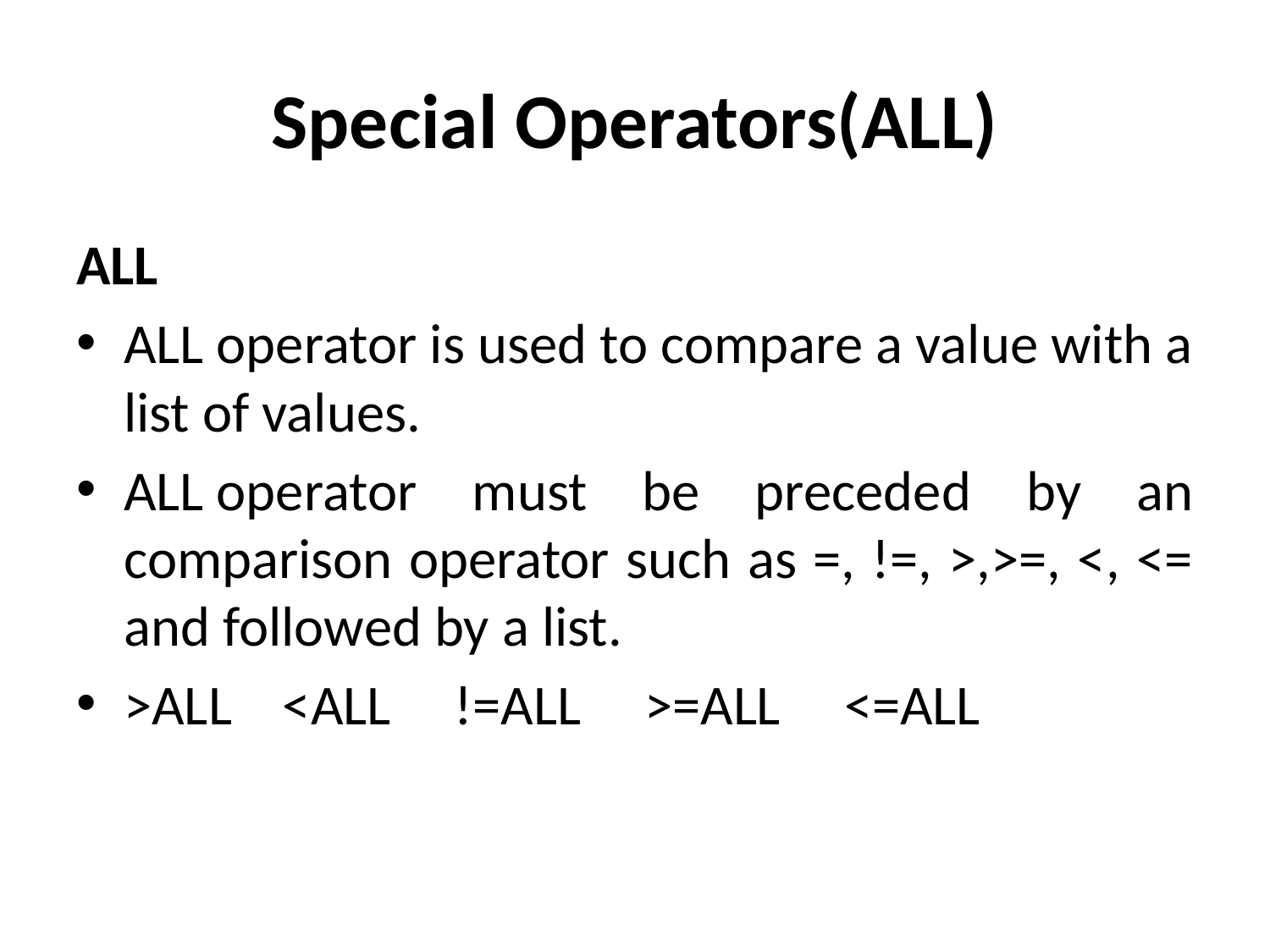

# Special Operators(ALL)
ALL
ALL operator is used to compare a value with a list of values.
ALL operator must be preceded by an comparison operator such as =, !=, >,>=, <, <= and followed by a list.
>ALL    <ALL     !=ALL     >=ALL     <=ALL